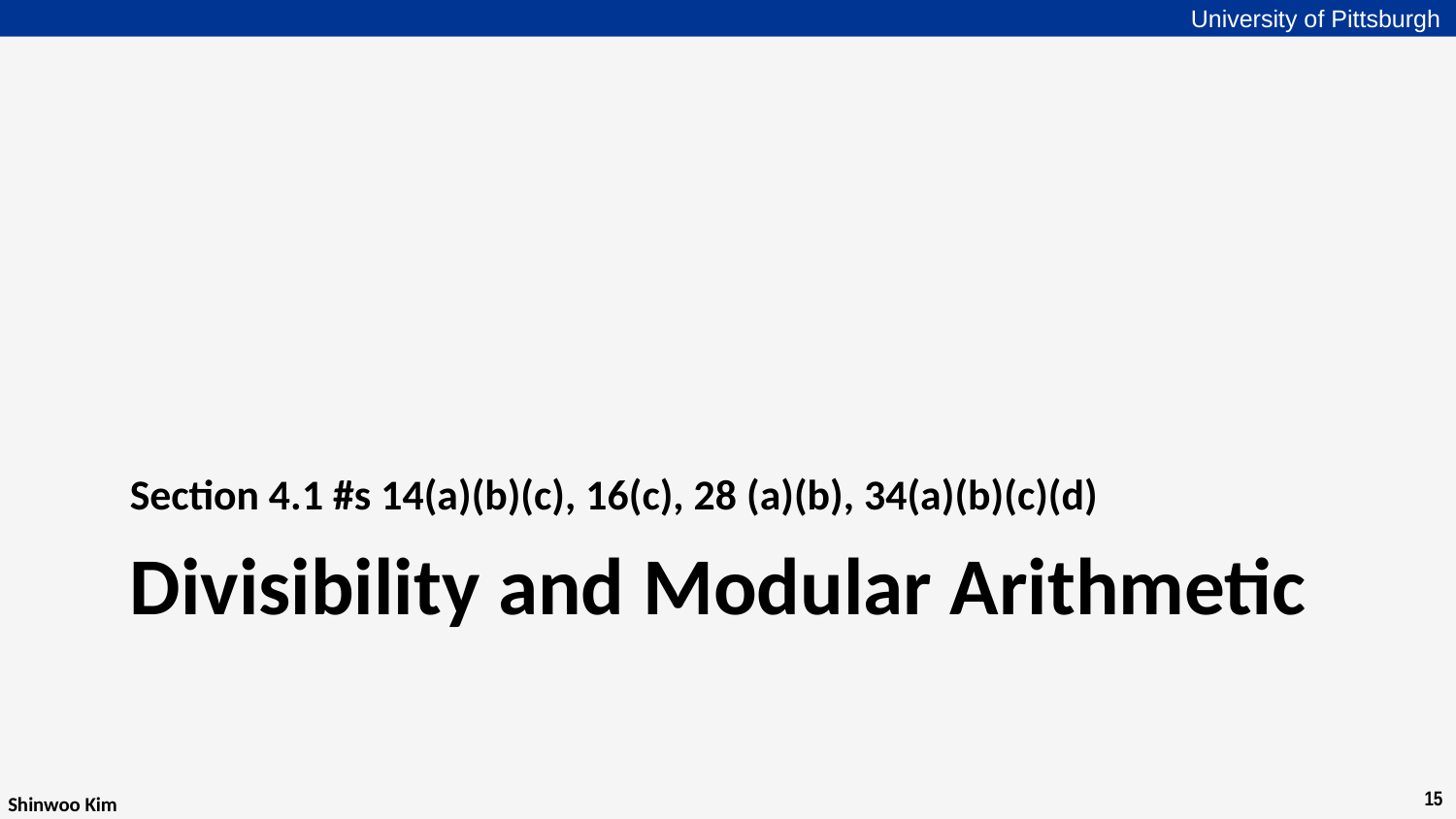

Section 4.1 #s 14(a)(b)(c), 16(c), 28 (a)(b), 34(a)(b)(c)(d)
# Divisibility and Modular Arithmetic